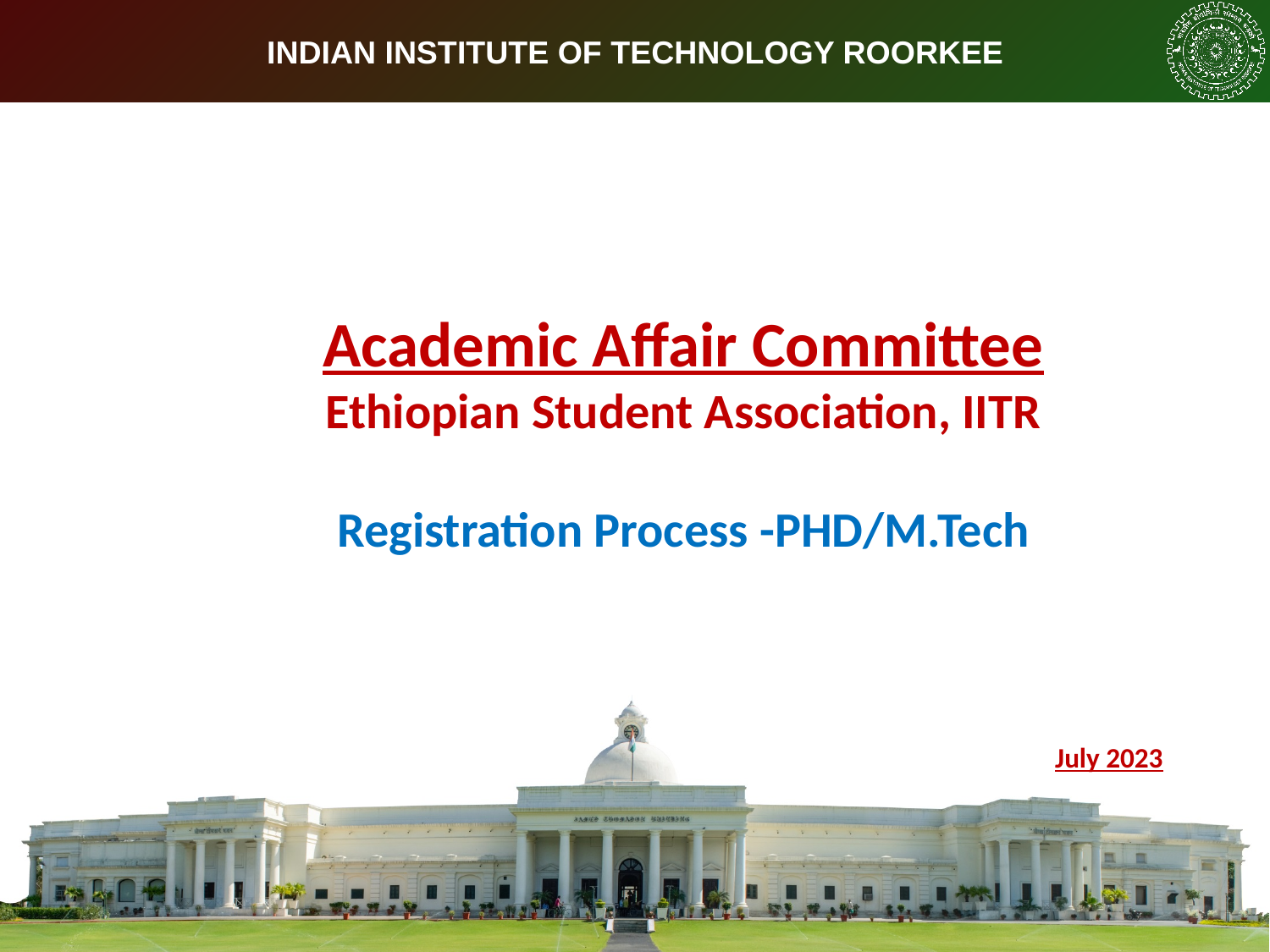

Academic Affair Committee
Ethiopian Student Association, IITR
Registration Process -PHD/M.Tech
July 2023